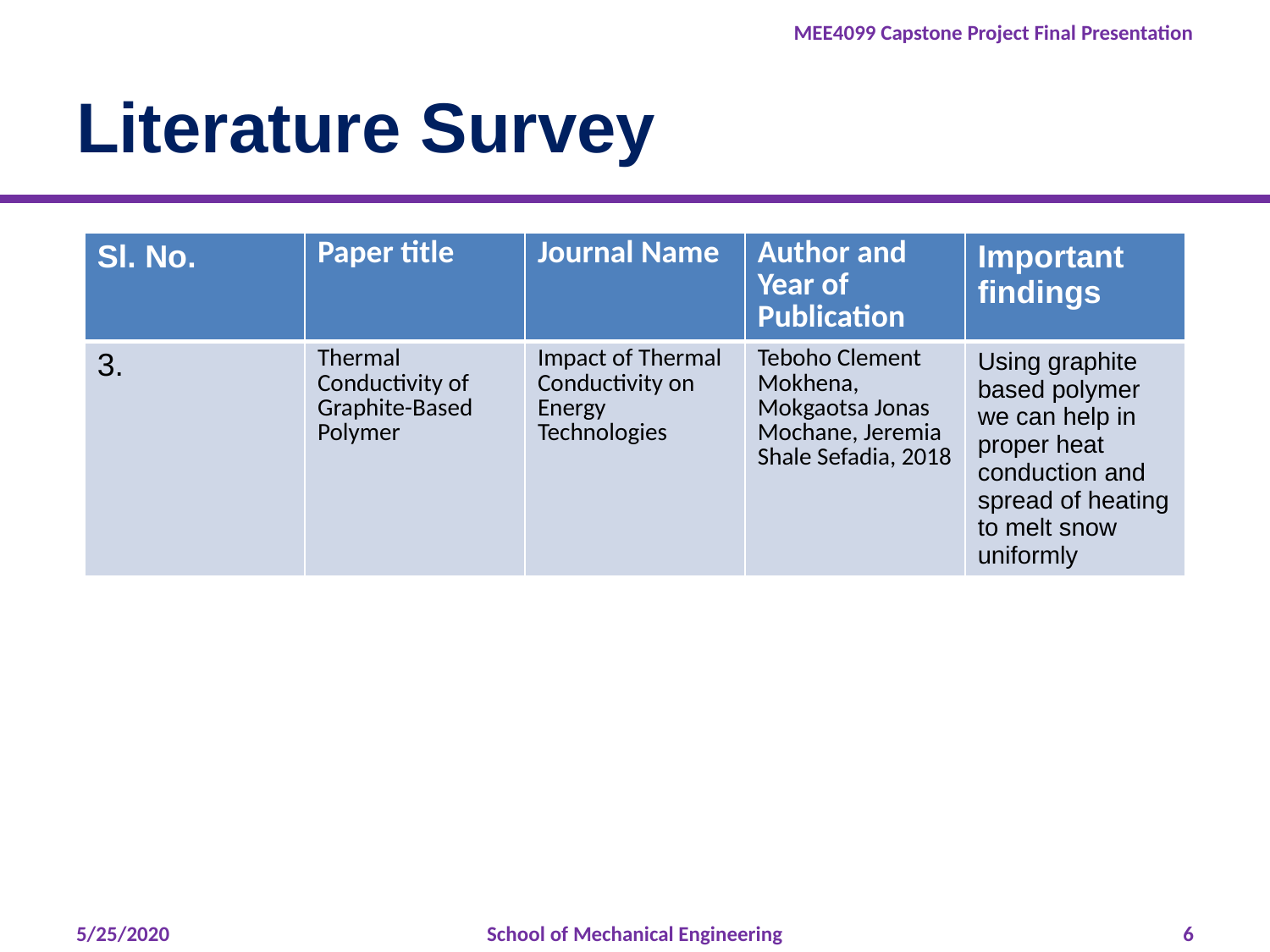

# Literature Survey
| Sl. No. | Paper title | Journal Name | Author and Year of Publication | Important findings |
| --- | --- | --- | --- | --- |
| 3. | Thermal Conductivity of Graphite-Based Polymer | Impact of Thermal Conductivity on Energy Technologies | Teboho Clement Mokhena, Mokgaotsa Jonas Mochane, Jeremia Shale Sefadia, 2018 | Using graphite based polymer we can help in proper heat conduction and spread of heating to melt snow uniformly |
5/25/2020
School of Mechanical Engineering
6